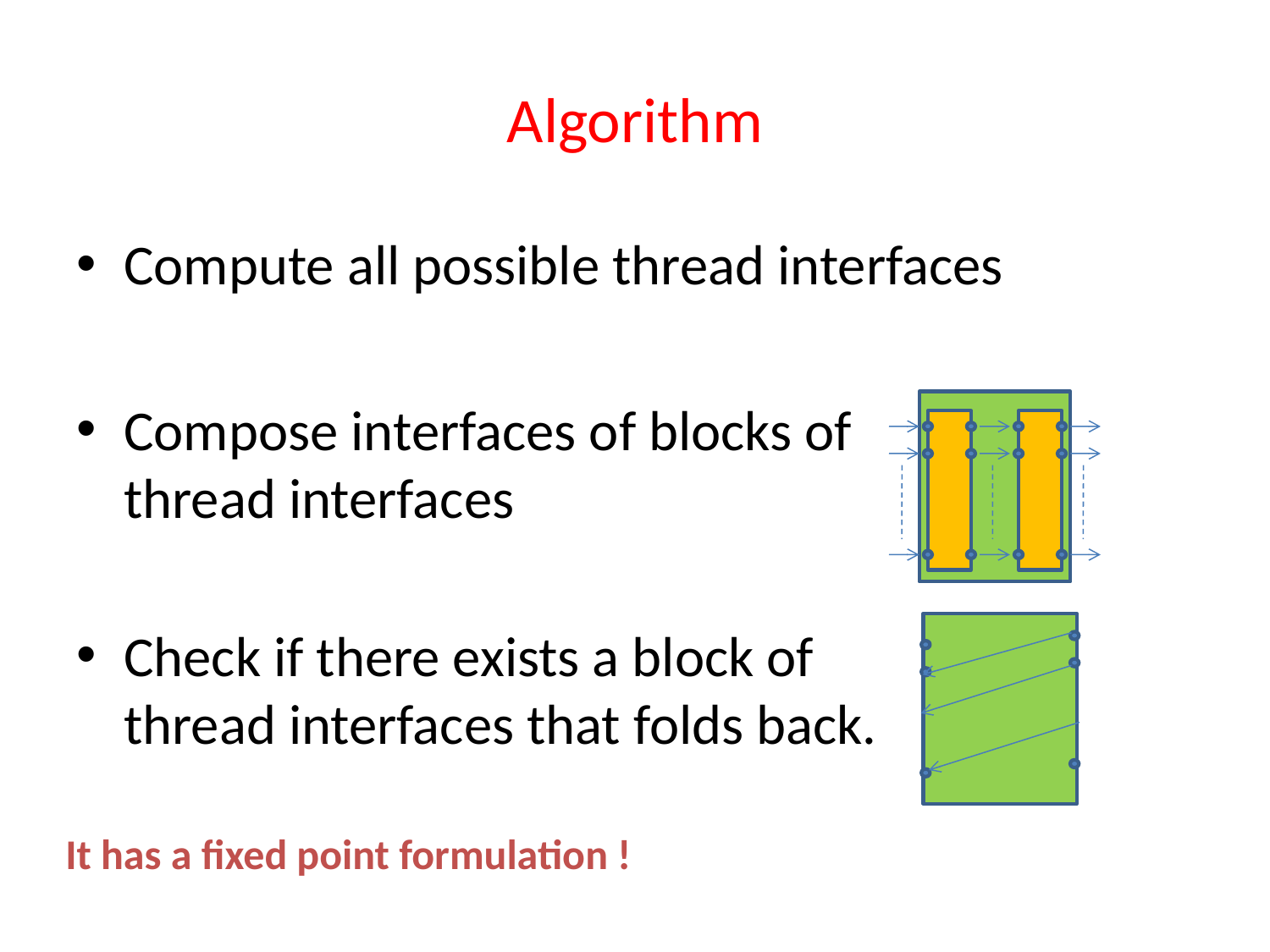

# Algorithm
Compute all possible thread interfaces

Compose interfaces of blocks of thread interfaces

Check if there exists a block of thread interfaces that folds back.

It has a fixed point formulation !